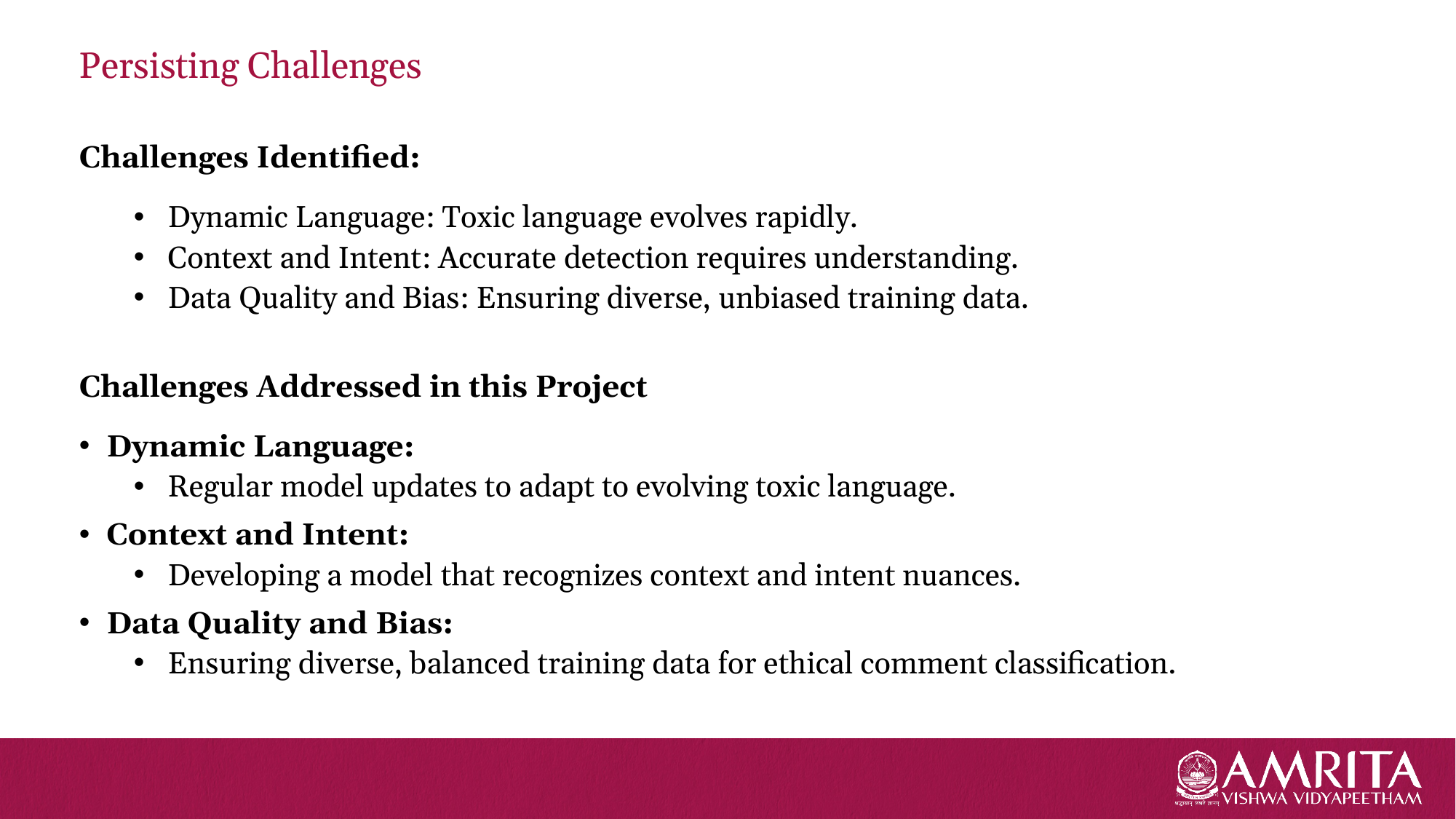

# Persisting Challenges
Challenges Identified:
Dynamic Language: Toxic language evolves rapidly.
Context and Intent: Accurate detection requires understanding.
Data Quality and Bias: Ensuring diverse, unbiased training data.

Challenges Addressed in this Project
Dynamic Language:
Regular model updates to adapt to evolving toxic language.
Context and Intent:
Developing a model that recognizes context and intent nuances.
Data Quality and Bias:
Ensuring diverse, balanced training data for ethical comment classification.